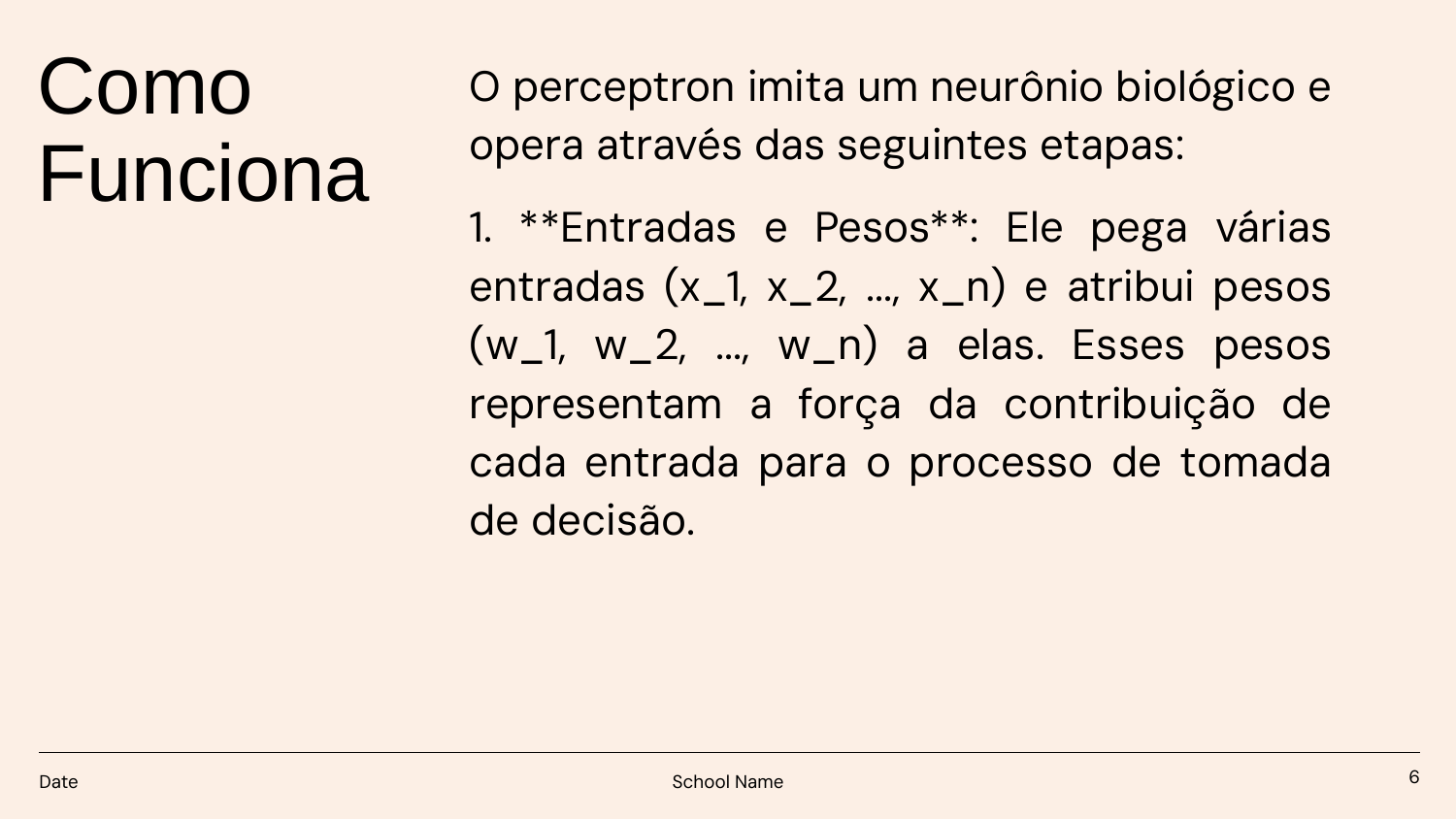

# Como
Funciona
O perceptron imita um neurônio biológico e opera através das seguintes etapas:
1. **Entradas e Pesos**: Ele pega várias entradas (x_1, x_2, ..., x_n) e atribui pesos (w_1, w_2, ..., w_n) a elas. Esses pesos representam a força da contribuição de cada entrada para o processo de tomada de decisão.
Date
School Name
6